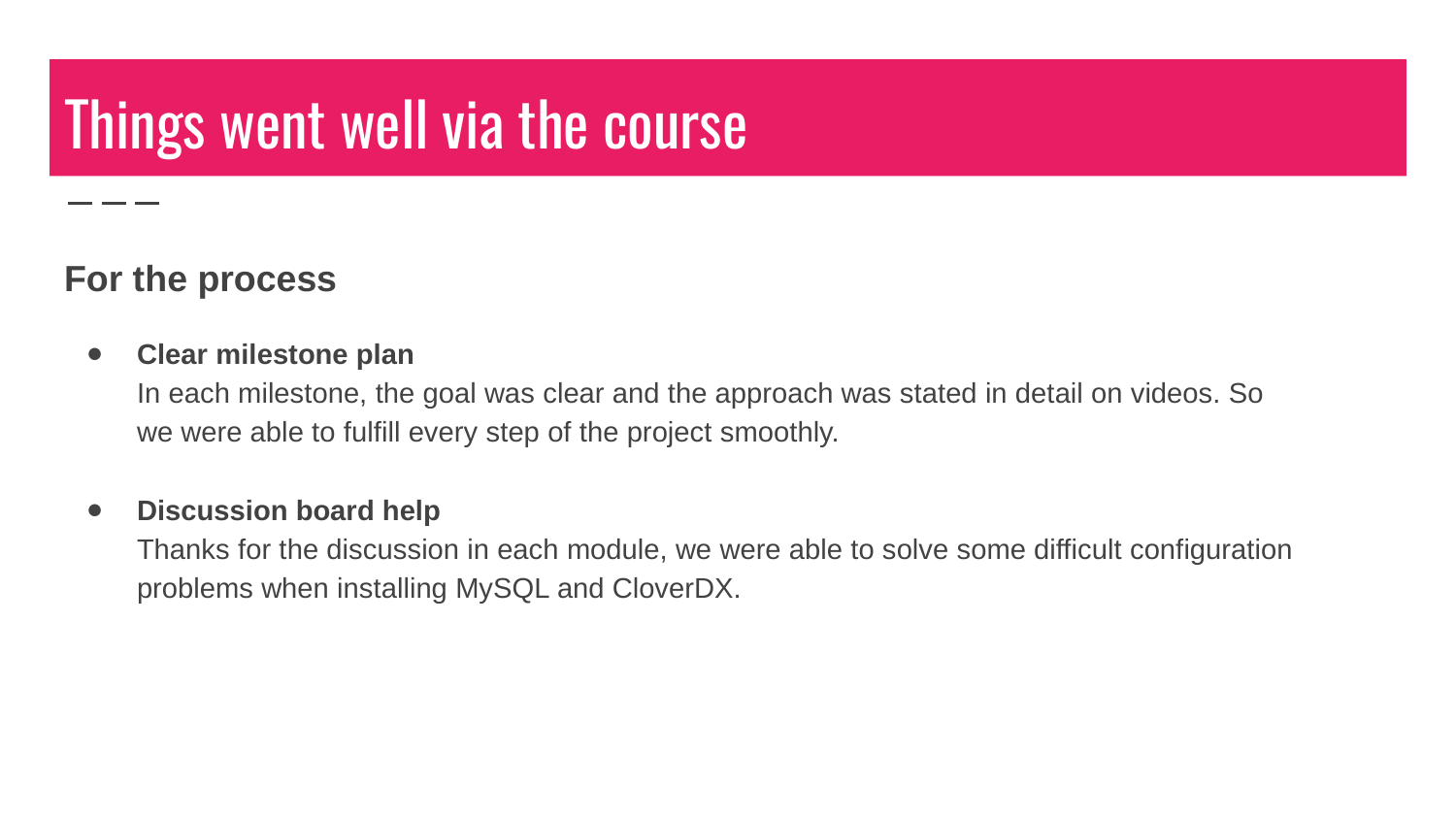

# Things went well via the course
For the process
Clear milestone plan
In each milestone, the goal was clear and the approach was stated in detail on videos. So we were able to fulfill every step of the project smoothly.

Discussion board help
Thanks for the discussion in each module, we were able to solve some difficult configuration problems when installing MySQL and CloverDX.